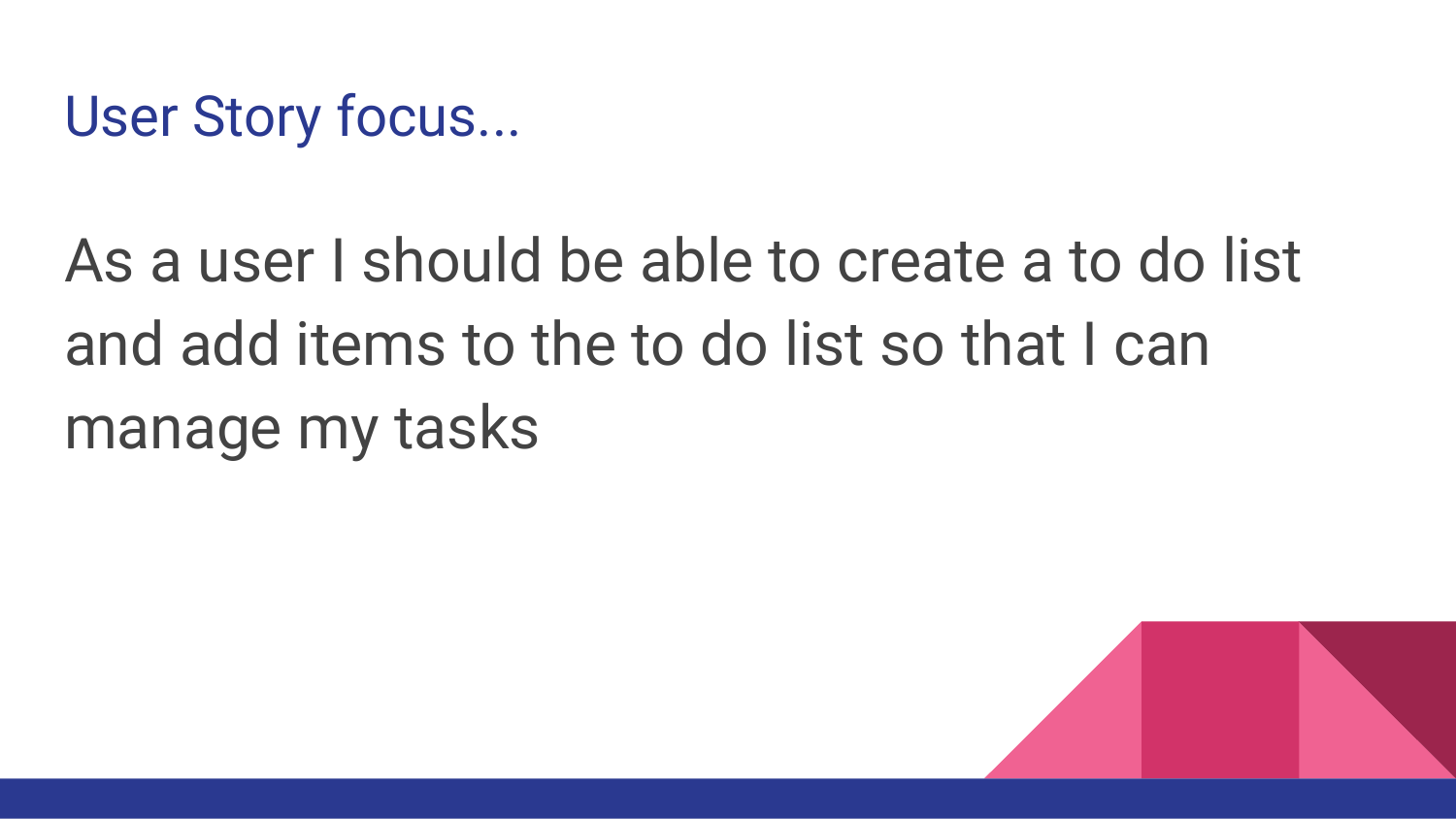

# User Story focus...
As a user I should be able to create a to do list and add items to the to do list so that I can manage my tasks